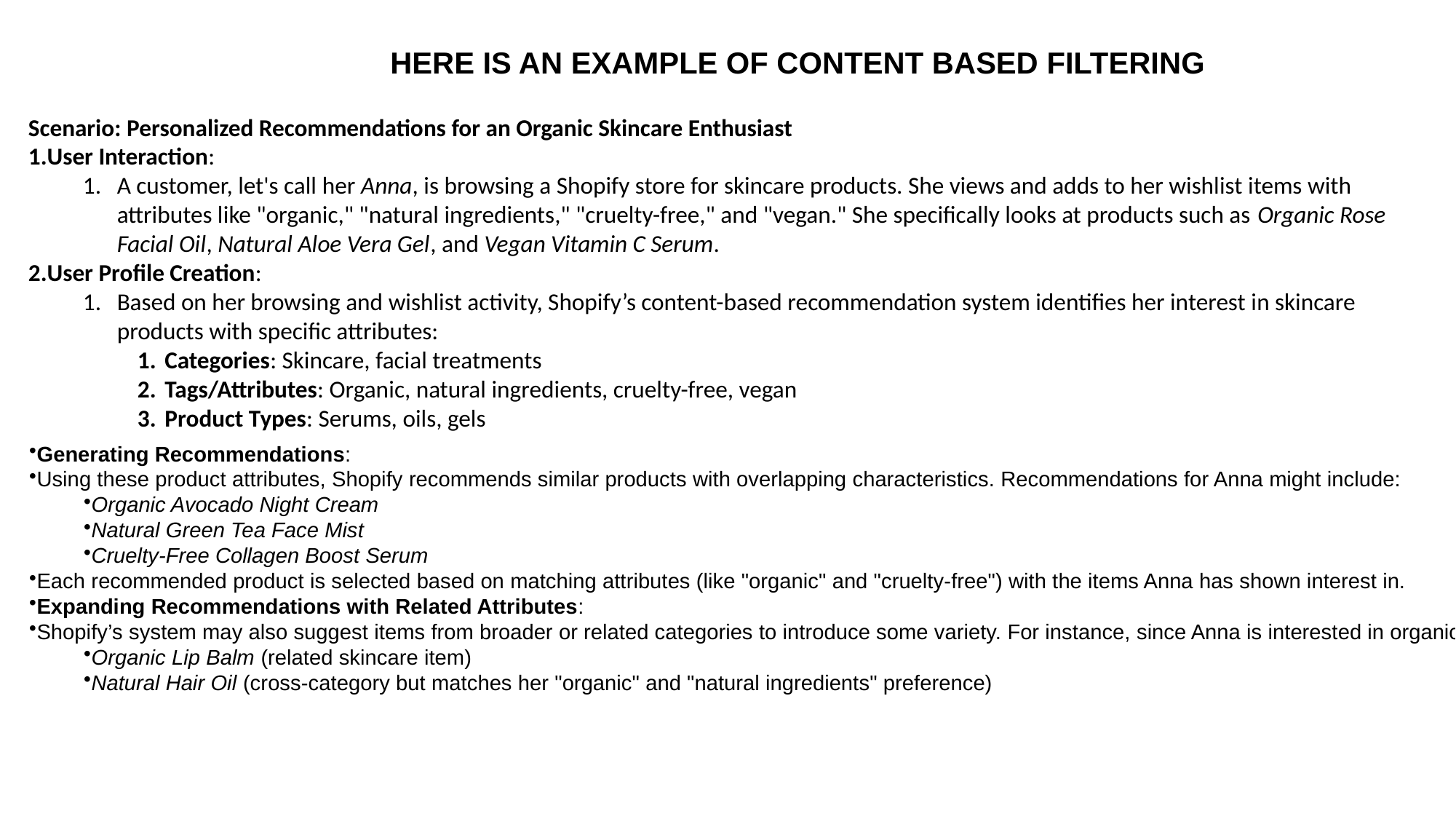

HERE IS AN EXAMPLE OF CONTENT BASED FILTERING

Scenario: Personalized Recommendations for an Organic Skincare Enthusiast
User Interaction:
A customer, let's call her Anna, is browsing a Shopify store for skincare products. She views and adds to her wishlist items with attributes like "organic," "natural ingredients," "cruelty-free," and "vegan." She specifically looks at products such as Organic Rose Facial Oil, Natural Aloe Vera Gel, and Vegan Vitamin C Serum.
User Profile Creation:
Based on her browsing and wishlist activity, Shopify’s content-based recommendation system identifies her interest in skincare products with specific attributes:
Categories: Skincare, facial treatments
Tags/Attributes: Organic, natural ingredients, cruelty-free, vegan
Product Types: Serums, oils, gels

Generating Recommendations:
Using these product attributes, Shopify recommends similar products with overlapping characteristics. Recommendations for Anna might include:
Organic Avocado Night Cream
Natural Green Tea Face Mist
Cruelty-Free Collagen Boost Serum
Each recommended product is selected based on matching attributes (like "organic" and "cruelty-free") with the items Anna has shown interest in.
Expanding Recommendations with Related Attributes:
Shopify’s system may also suggest items from broader or related categories to introduce some variety. For instance, since Anna is interested in organic skincare, Shopify might recommend:
Organic Lip Balm (related skincare item)
Natural Hair Oil (cross-category but matches her "organic" and "natural ingredients" preference)